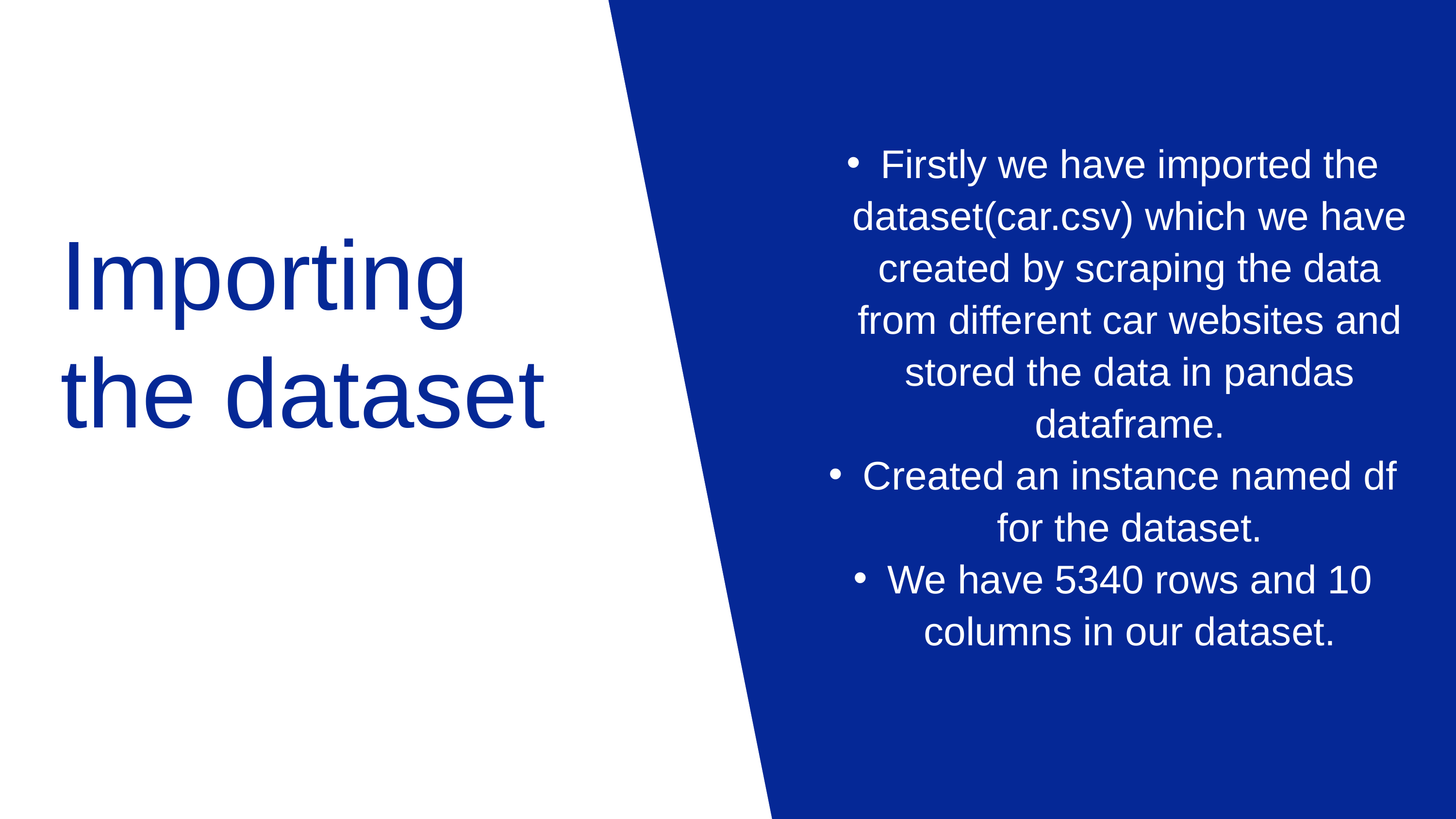

Firstly we have imported the dataset(car.csv) which we have created by scraping the data from different car websites and stored the data in pandas dataframe.
Created an instance named df for the dataset.
We have 5340 rows and 10 columns in our dataset.

Importing the dataset